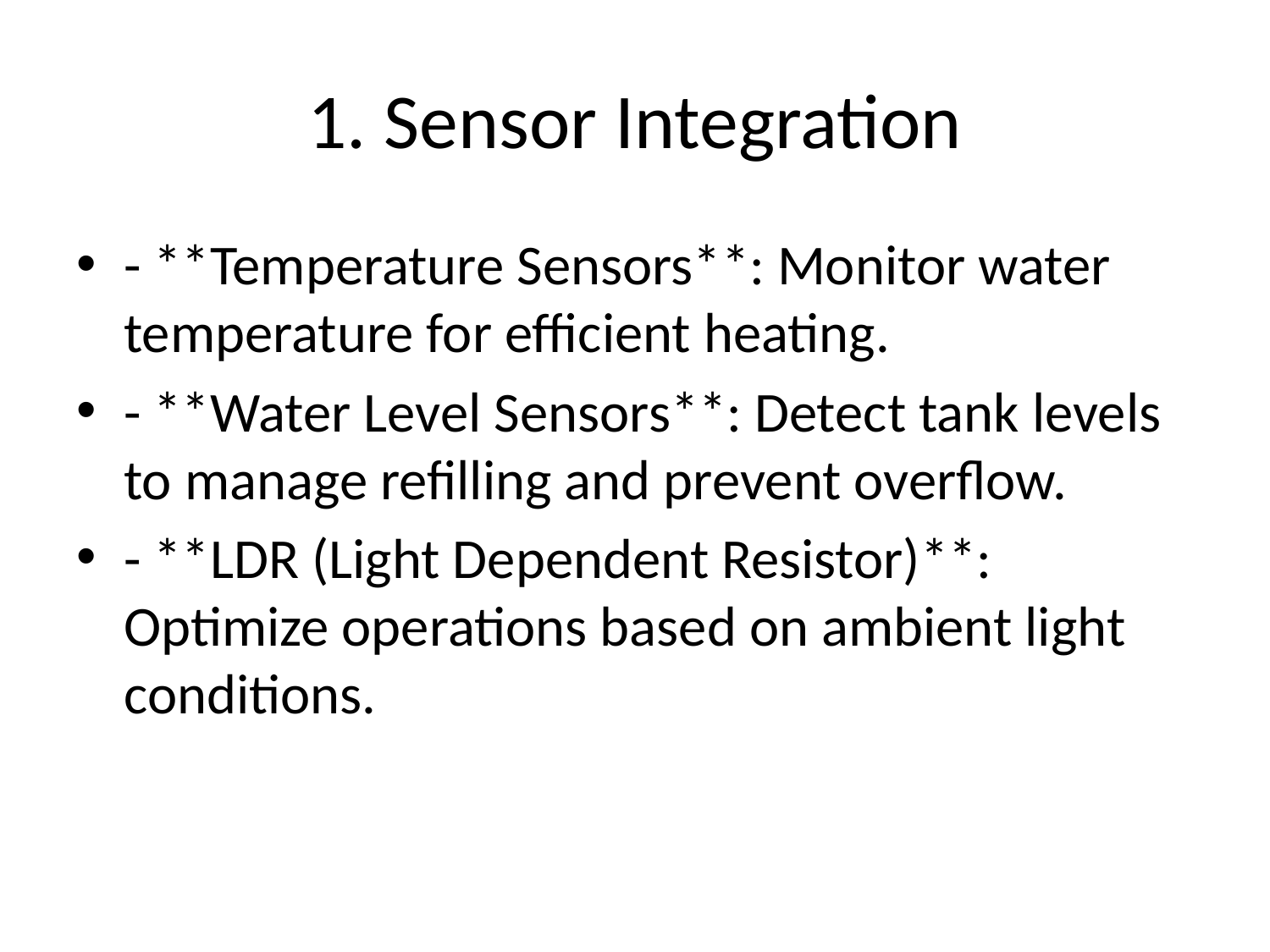

# 1. Sensor Integration
- **Temperature Sensors**: Monitor water temperature for efficient heating.
- **Water Level Sensors**: Detect tank levels to manage refilling and prevent overflow.
- **LDR (Light Dependent Resistor)**: Optimize operations based on ambient light conditions.